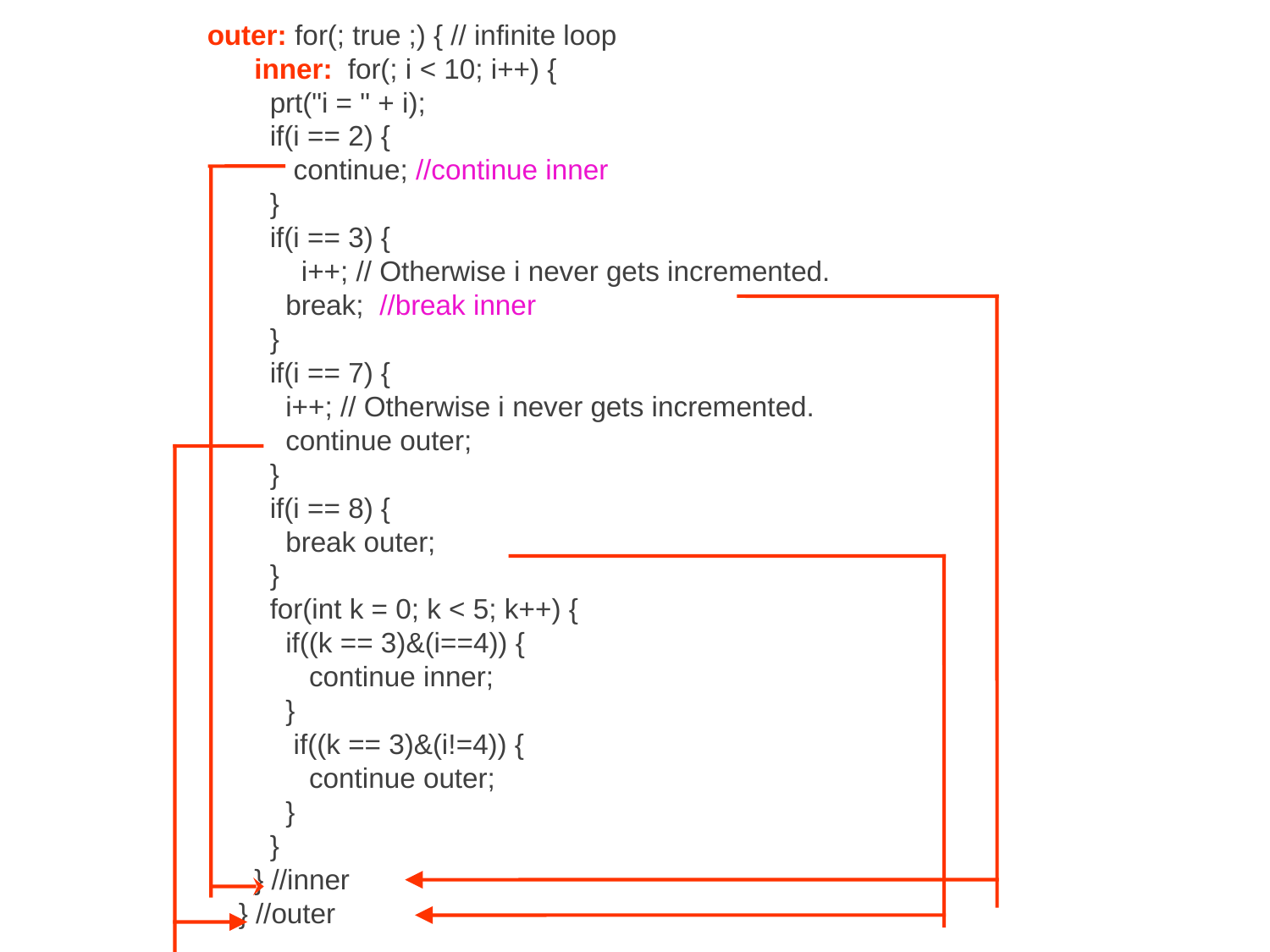

outer: for(; true ;) { // infinite loop
      inner:  for(; i < 10; i++) {
        prt("i = " + i);
        if(i == 2) {
           continue; //continue inner
        }
        if(i == 3) {
            i++; // Otherwise i never gets incremented.
          break;  //break inner
        }
        if(i == 7) {
          i++; // Otherwise i never gets incremented.
          continue outer;
        }
        if(i == 8) {
          break outer;
        }
        for(int k = 0; k < 5; k++) {
          if((k == 3)&(i==4)) {
             continue inner;
          }
           if((k == 3)&(i!=4)) {
             continue outer;
          }
        }
      } //inner
    } //outer